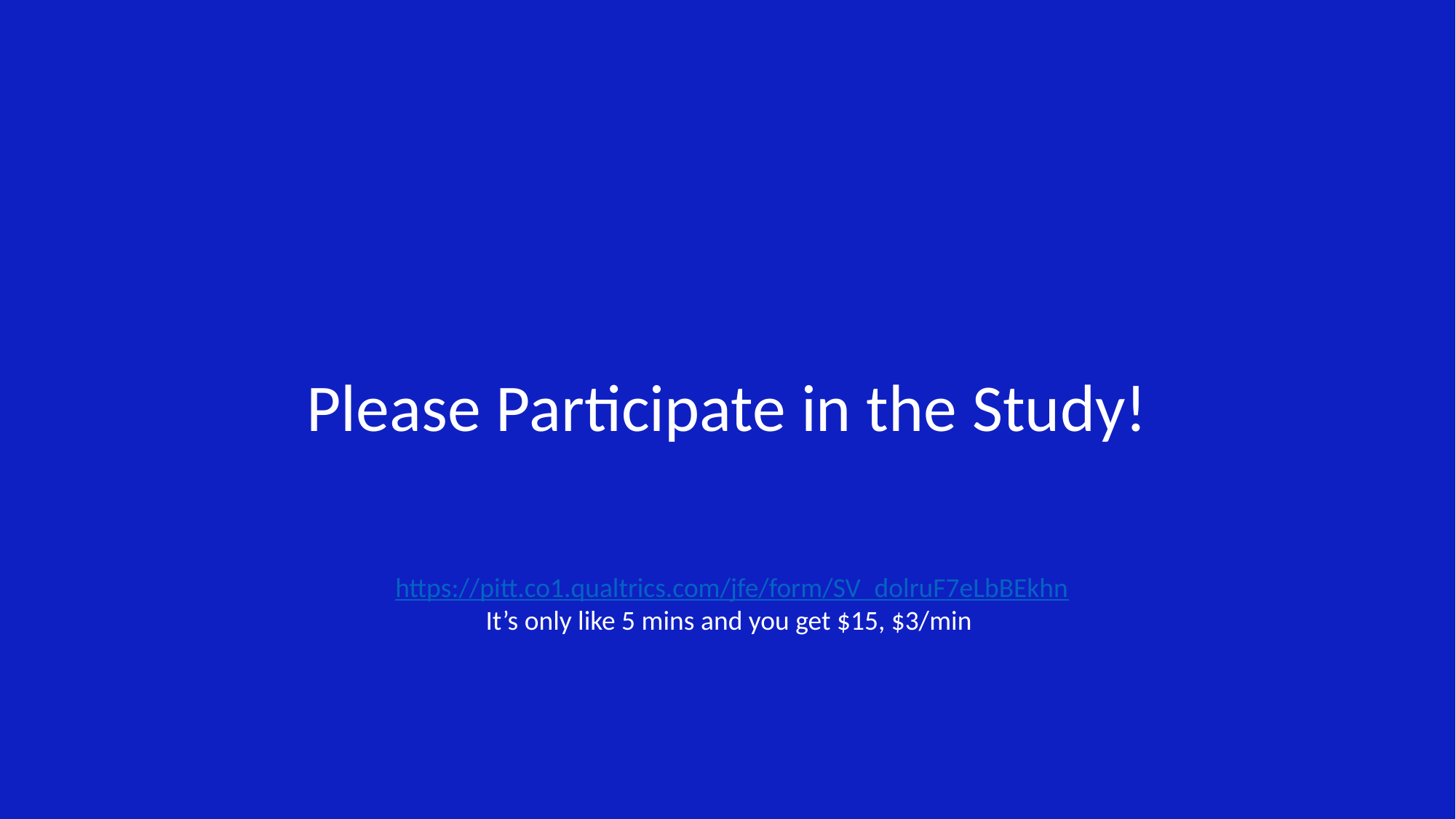

# Please Participate in the Study!
https://pitt.co1.qualtrics.com/jfe/form/SV_dolruF7eLbBEkhn
It’s only like 5 mins and you get $15, $3/min